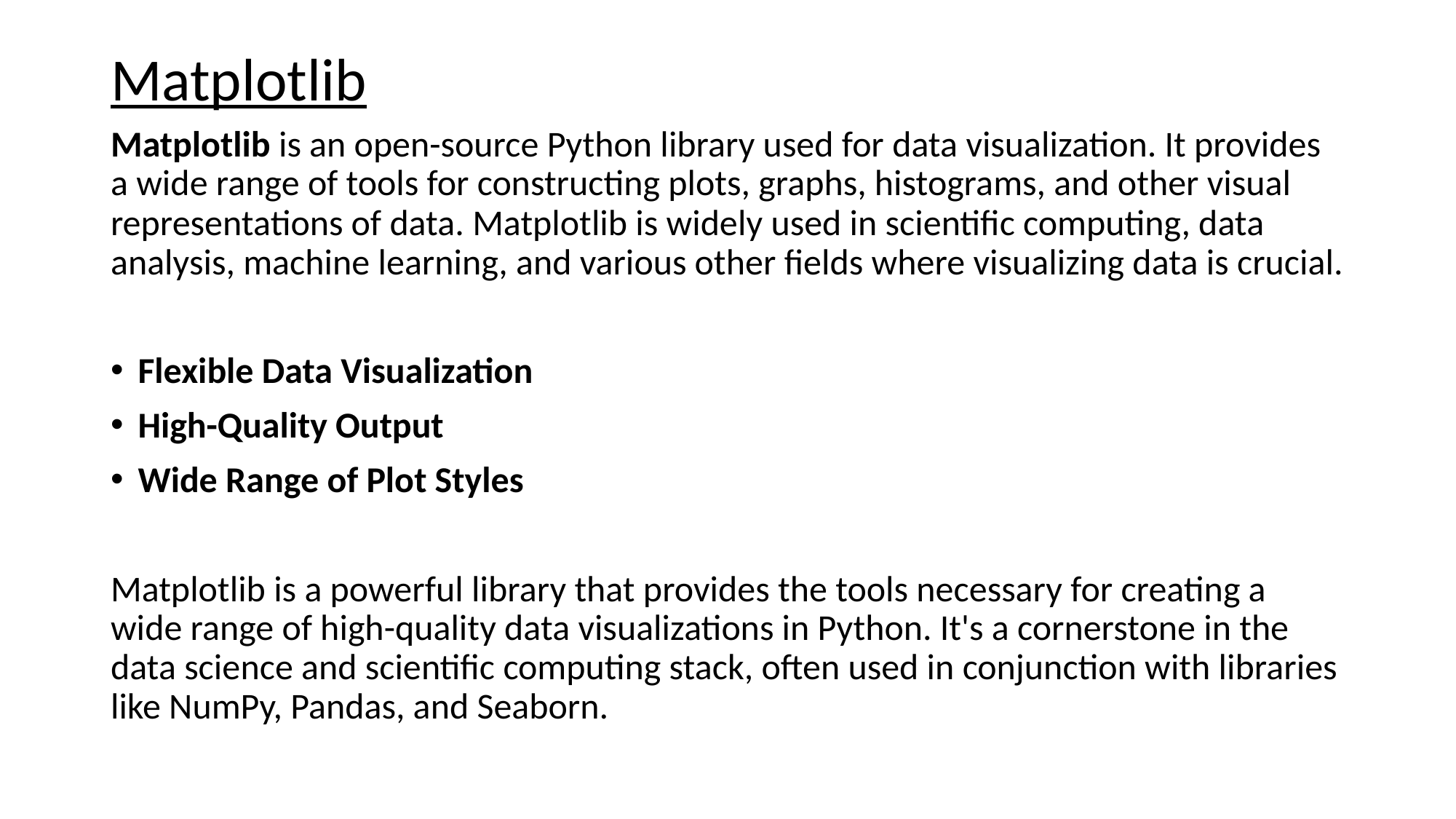

Matplotlib
Matplotlib is an open-source Python library used for data visualization. It provides a wide range of tools for constructing plots, graphs, histograms, and other visual representations of data. Matplotlib is widely used in scientific computing, data analysis, machine learning, and various other fields where visualizing data is crucial.

Flexible Data Visualization
High-Quality Output
Wide Range of Plot Styles

Matplotlib is a powerful library that provides the tools necessary for creating a wide range of high-quality data visualizations in Python. It's a cornerstone in the data science and scientific computing stack, often used in conjunction with libraries like NumPy, Pandas, and Seaborn.